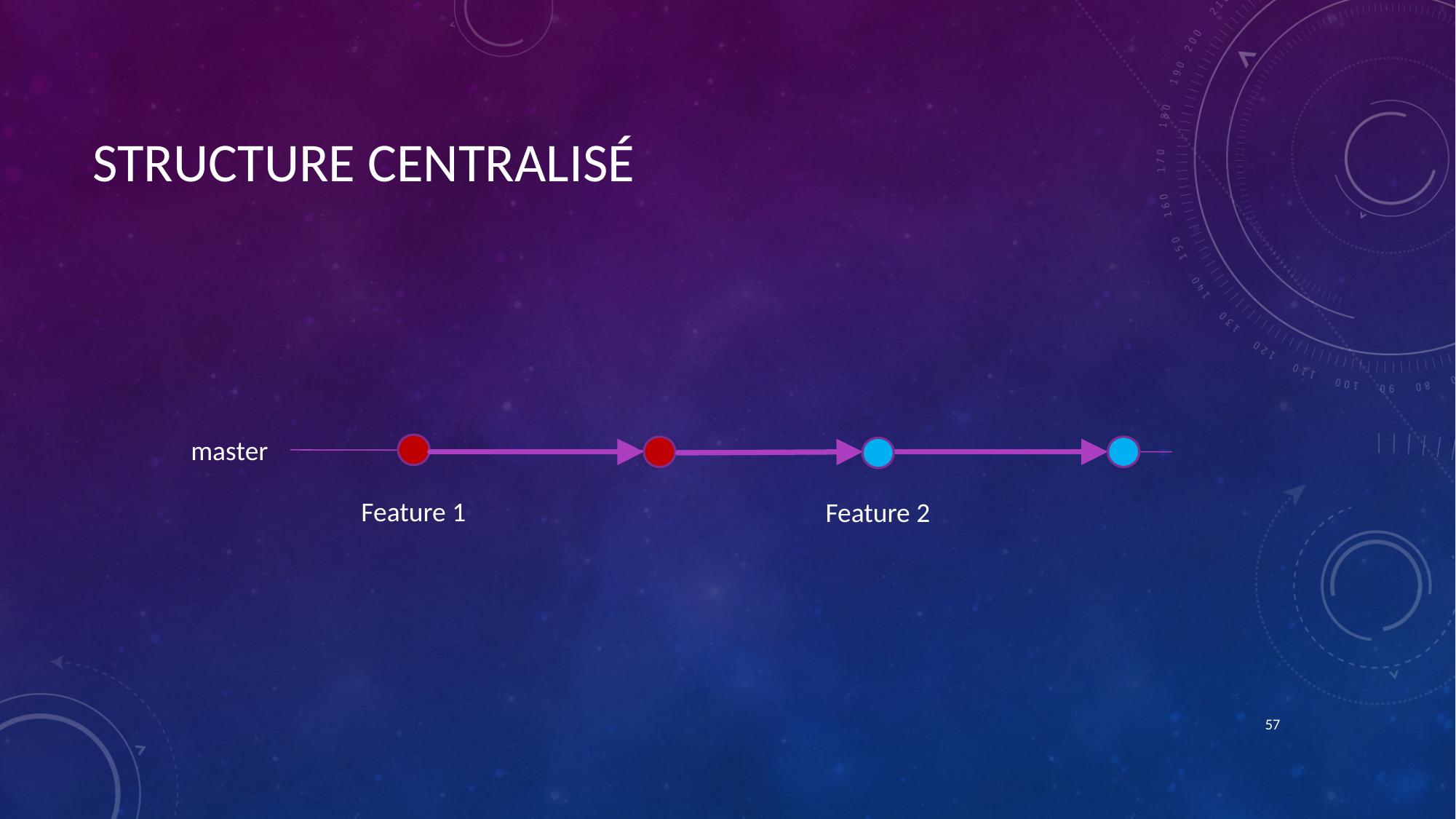

# Structure centralisé
master

Feature 1
Feature 2
57